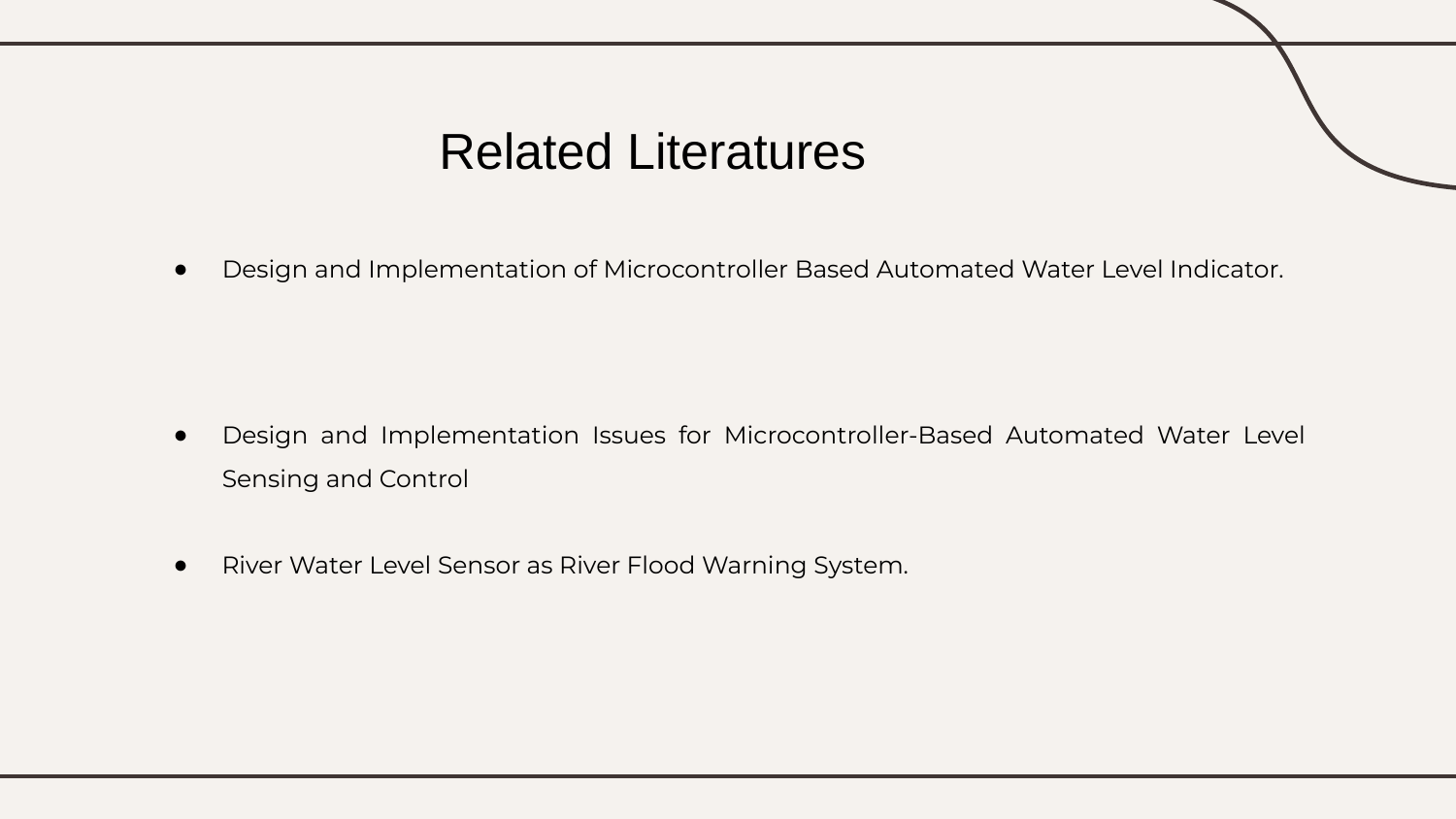

# Related Literatures
Design and Implementation of Microcontroller Based Automated Water Level Indicator.

Design and Implementation Issues for Microcontroller-Based Automated Water Level Sensing and Control

River Water Level Sensor as River Flood Warning System.